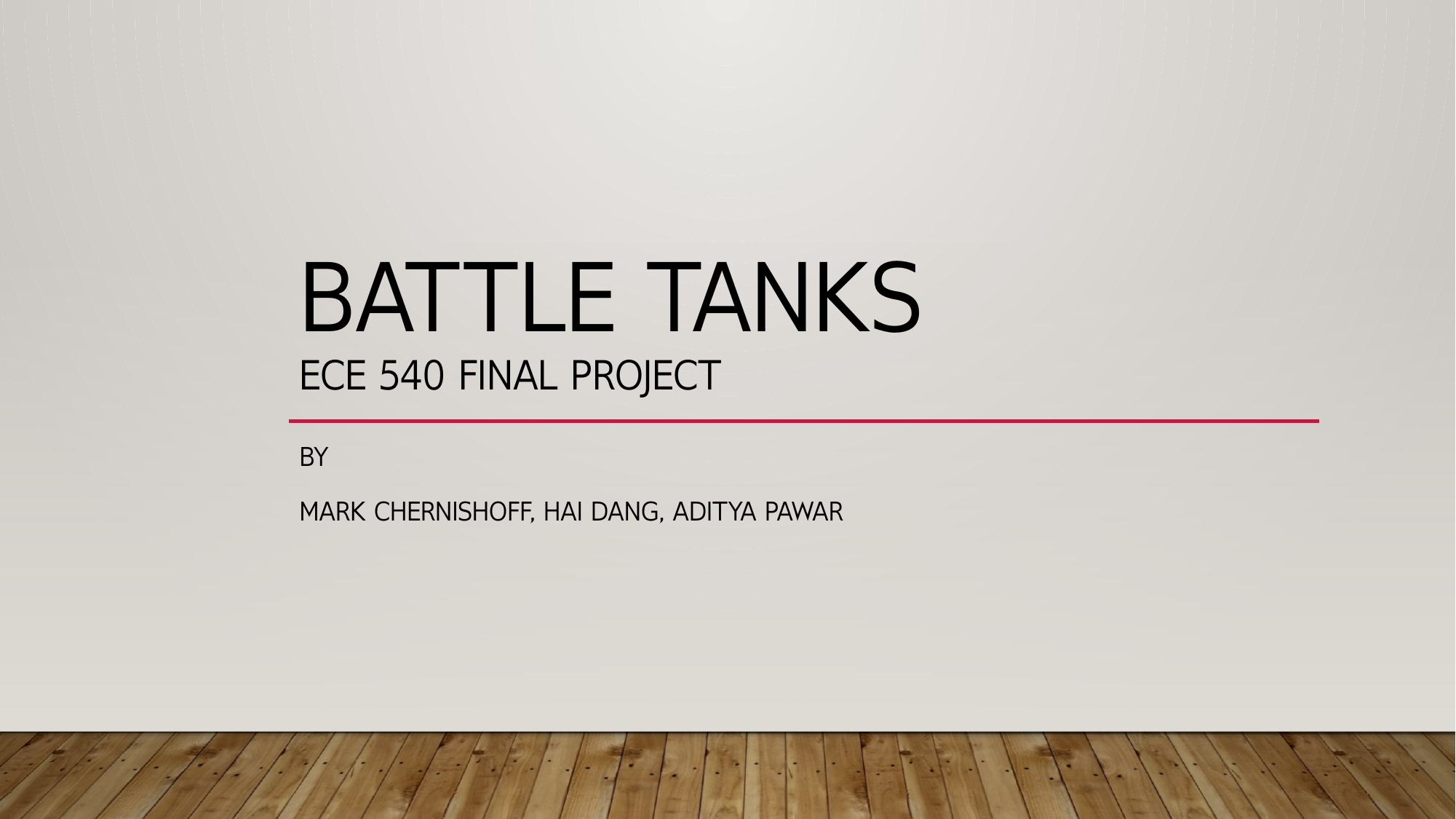

# Battle Tanks ECE 540 Final Project
By
Mark Chernishoff, Hai Dang, Aditya Pawar